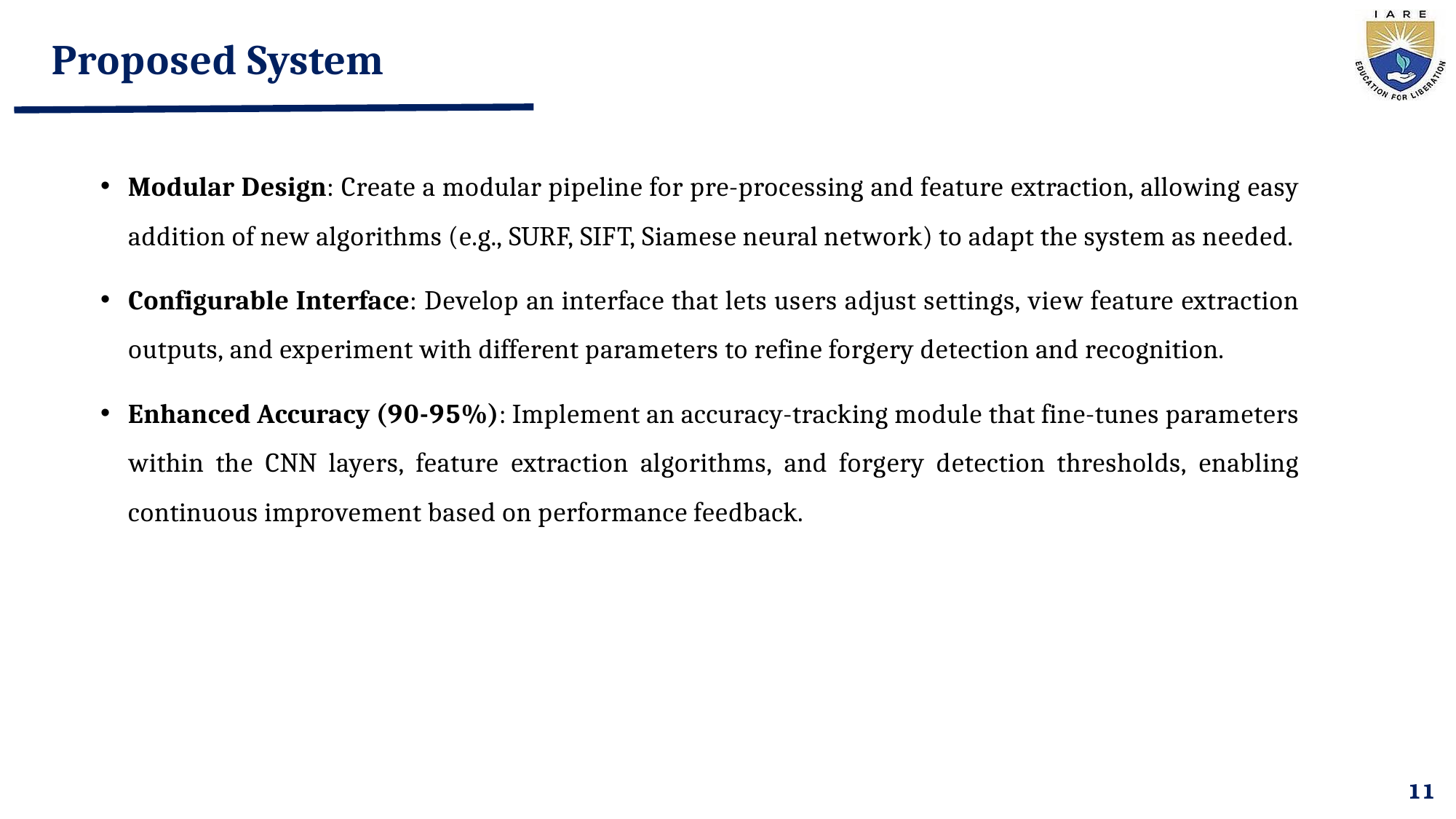

# Proposed System
Modular Design: Create a modular pipeline for pre-processing and feature extraction, allowing easy addition of new algorithms (e.g., SURF, SIFT, Siamese neural network) to adapt the system as needed.
Configurable Interface: Develop an interface that lets users adjust settings, view feature extraction outputs, and experiment with different parameters to refine forgery detection and recognition.
Enhanced Accuracy (90-95%): Implement an accuracy-tracking module that fine-tunes parameters within the CNN layers, feature extraction algorithms, and forgery detection thresholds, enabling continuous improvement based on performance feedback.

11